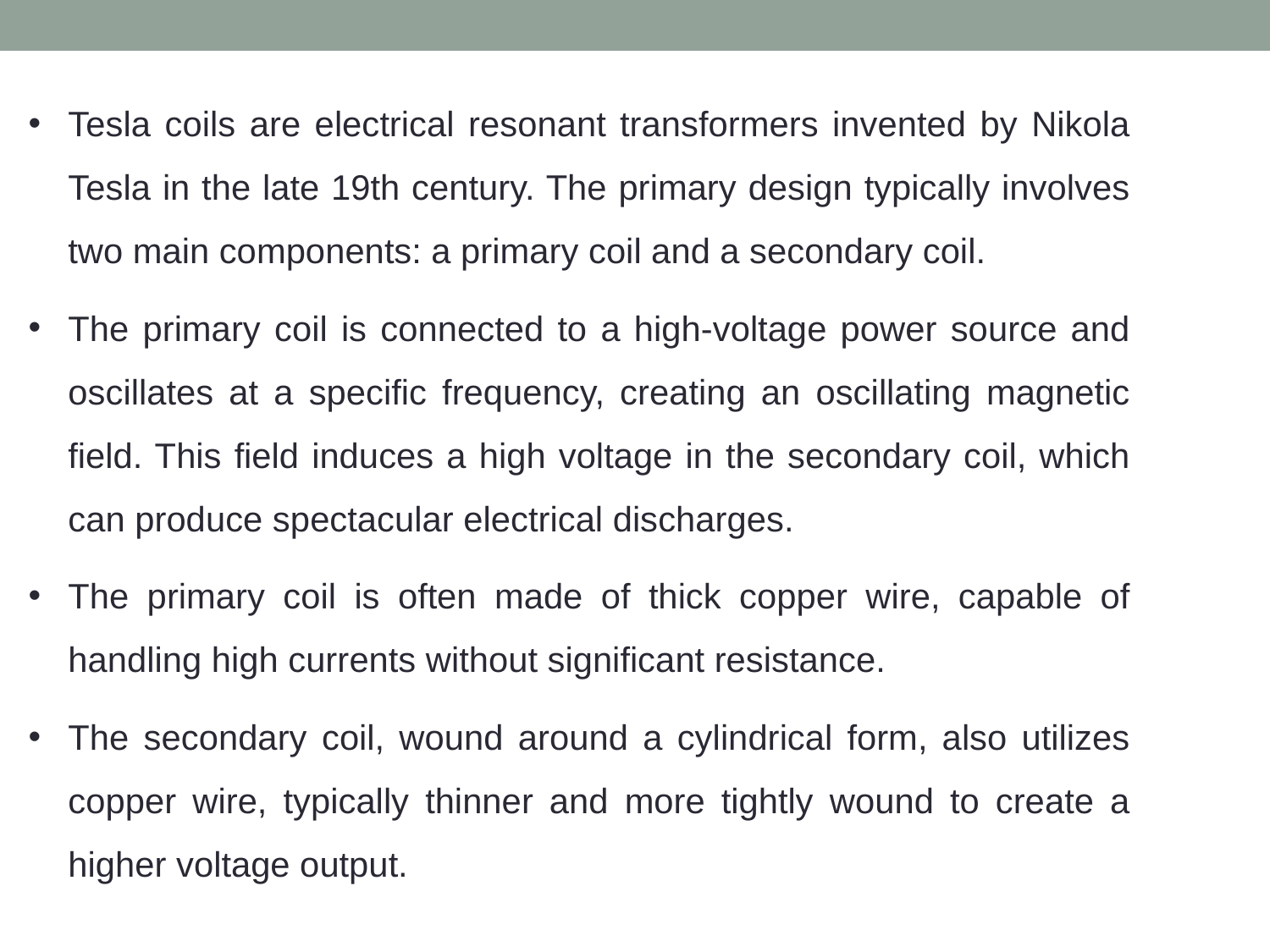

Tesla coils are electrical resonant transformers invented by Nikola Tesla in the late 19th century. The primary design typically involves two main components: a primary coil and a secondary coil.
The primary coil is connected to a high-voltage power source and oscillates at a specific frequency, creating an oscillating magnetic field. This field induces a high voltage in the secondary coil, which can produce spectacular electrical discharges.
The primary coil is often made of thick copper wire, capable of handling high currents without significant resistance.
The secondary coil, wound around a cylindrical form, also utilizes copper wire, typically thinner and more tightly wound to create a higher voltage output.